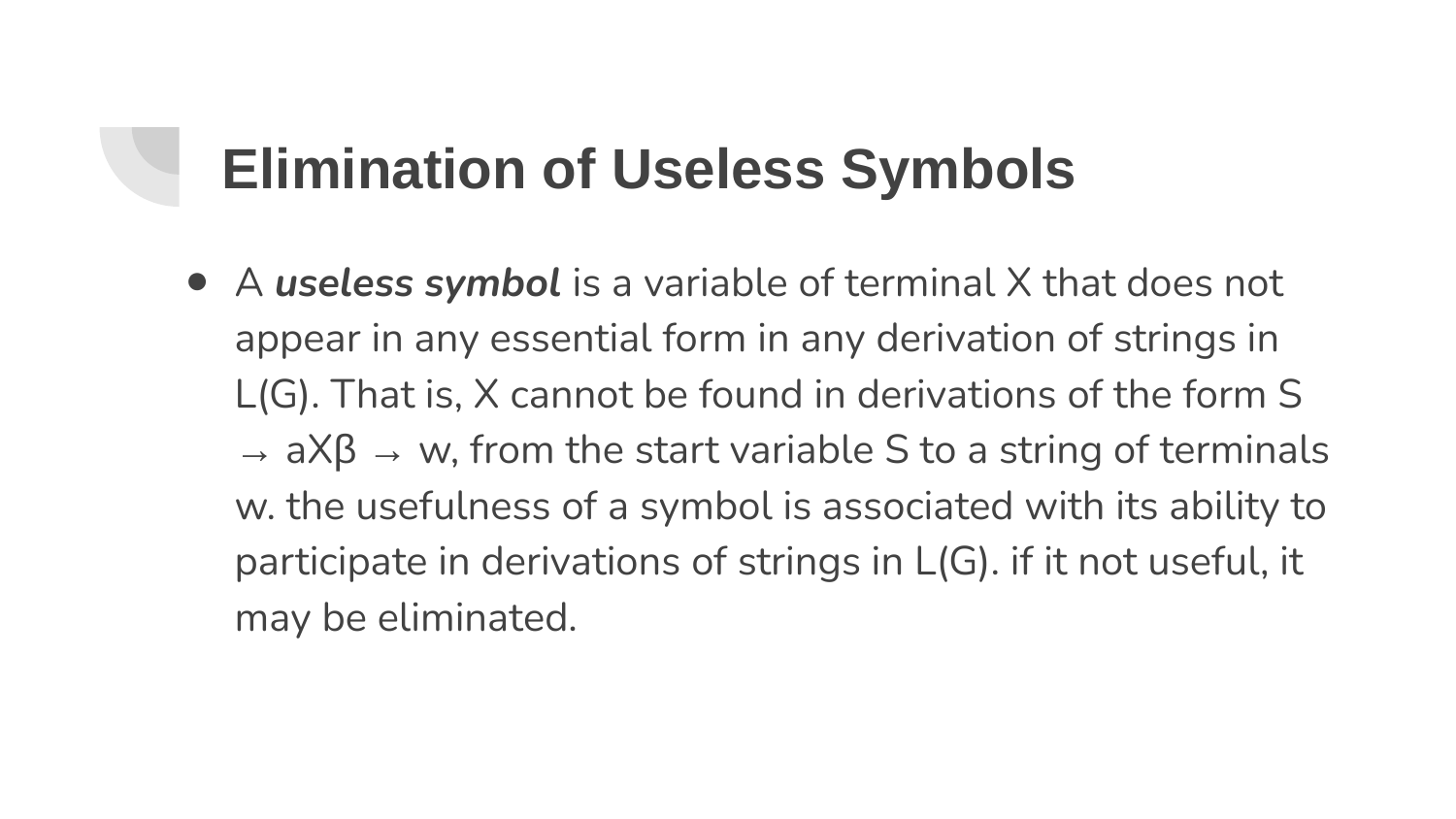

# Elimination of Useless Symbols
A useless symbol is a variable of terminal X that does not appear in any essential form in any derivation of strings in L(G). That is, X cannot be found in derivations of the form S → aXβ → w, from the start variable S to a string of terminals w. the usefulness of a symbol is associated with its ability to participate in derivations of strings in L(G). if it not useful, it may be eliminated.